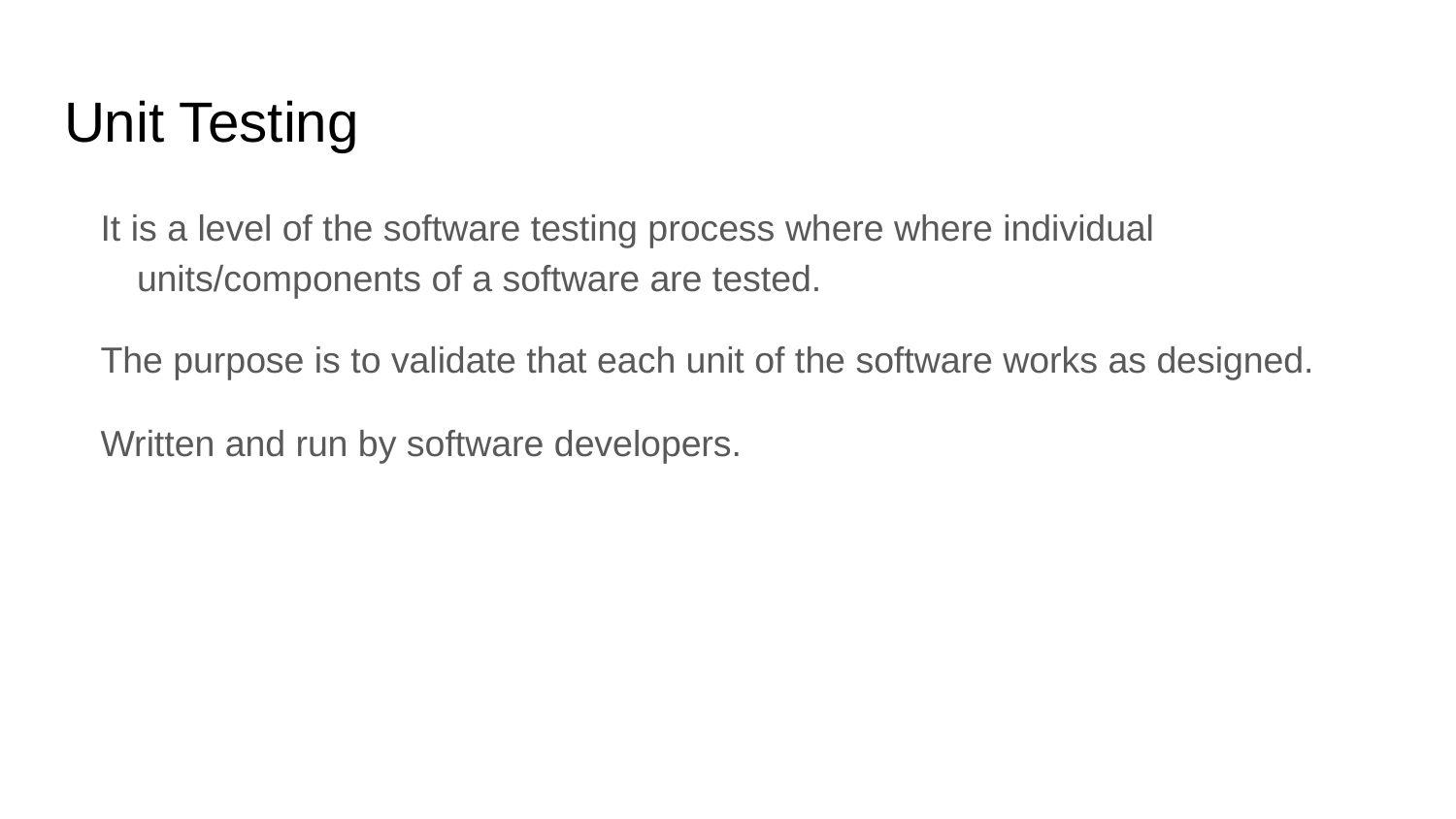

# Unit Testing
It is a level of the software testing process where where individual units/components of a software are tested.
The purpose is to validate that each unit of the software works as designed.
Written and run by software developers.